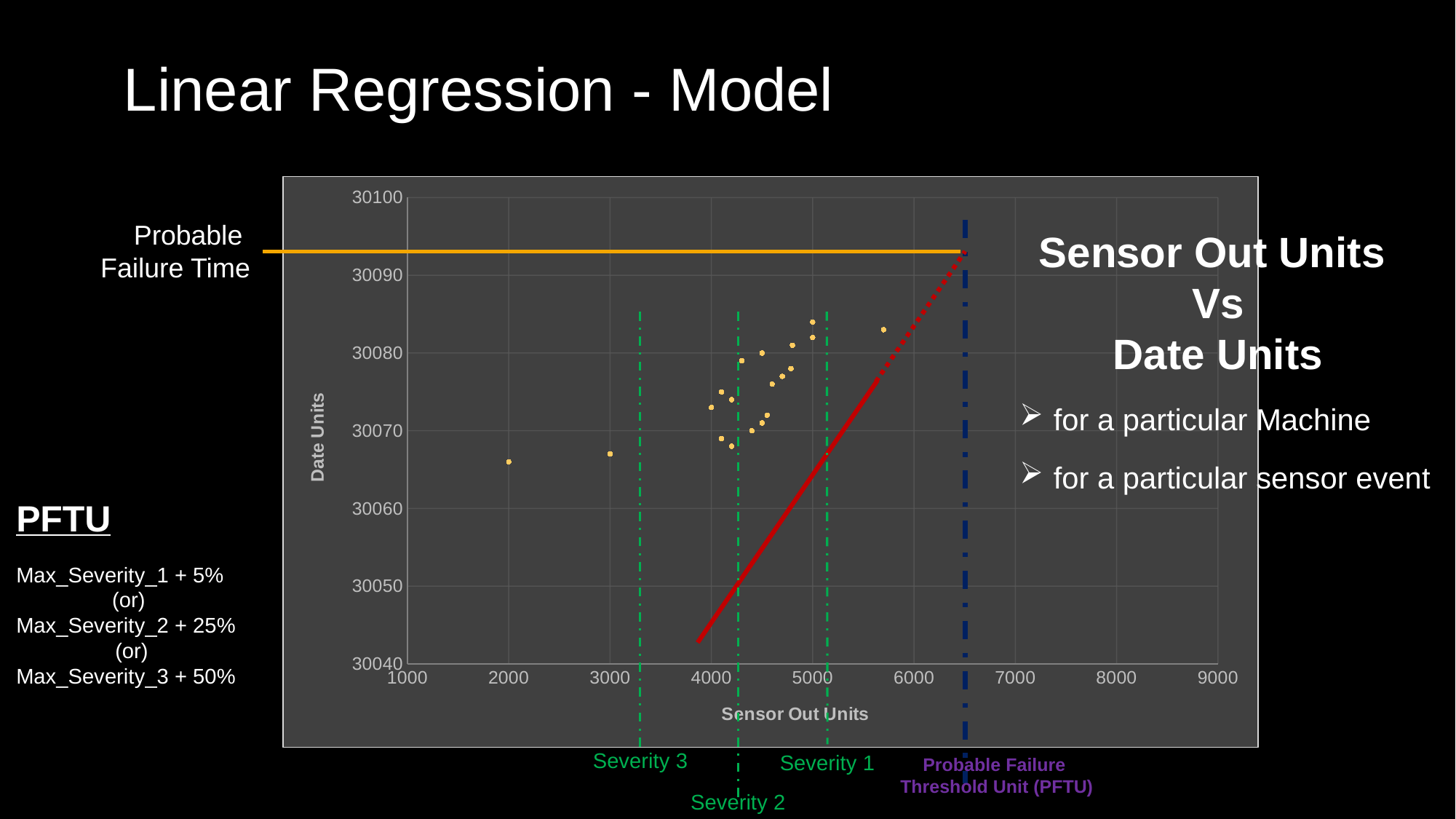

# Linear Regression - Model

### Chart

| Category | Date |
|---|---|
Probable
Failure Time
Sensor Out Units
Vs
Date Units

for a particular Machine

for a particular sensor event
PFTU

Max_Severity_1 + 5%
(or)
Max_Severity_2 + 25%
(or)
Max_Severity_3 + 50%

Severity 3
Severity 1
Probable Failure
Threshold Unit (PFTU)
Severity 2